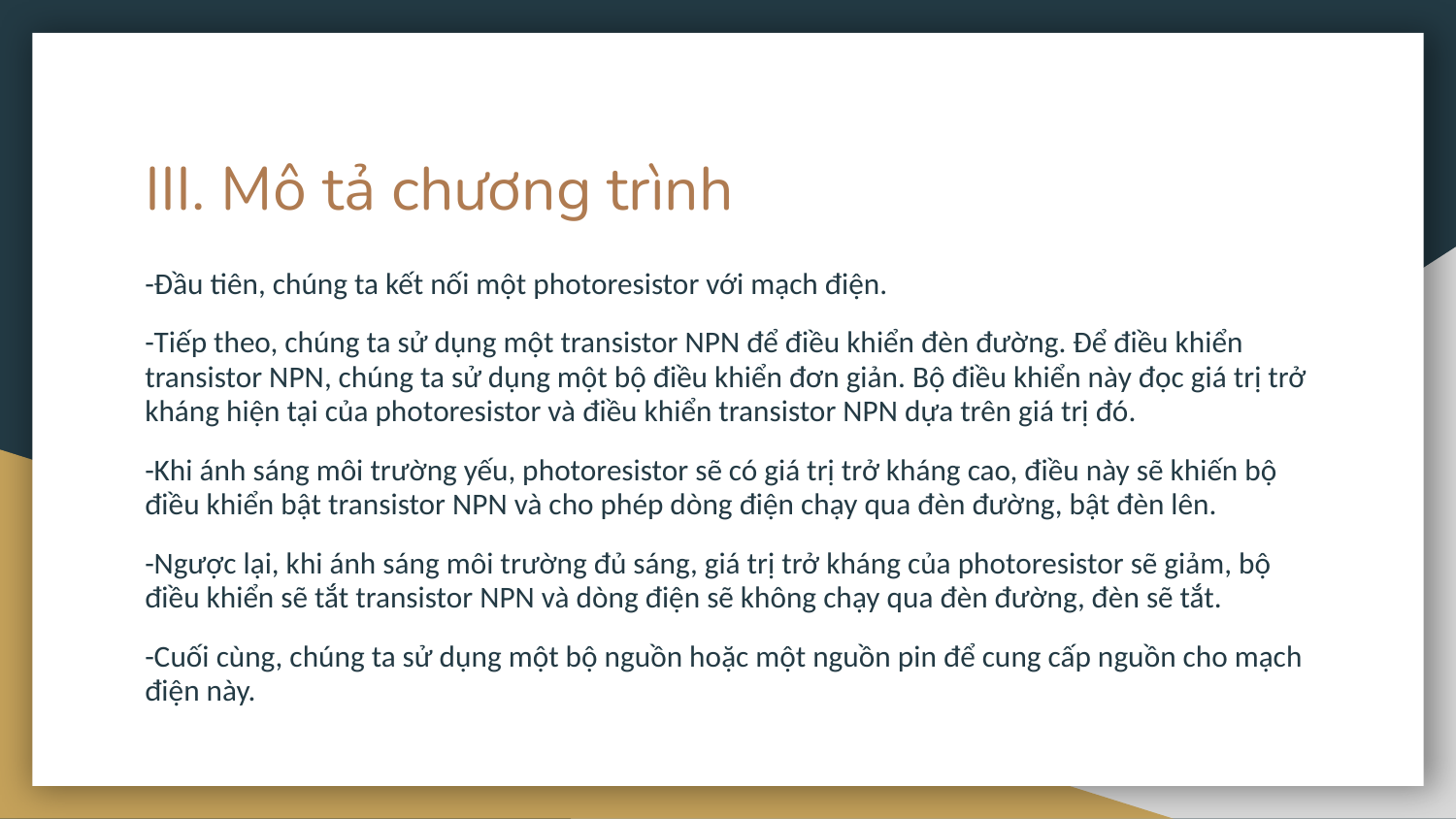

# III. Mô tả chương trình
-Đầu tiên, chúng ta kết nối một photoresistor với mạch điện.
-Tiếp theo, chúng ta sử dụng một transistor NPN để điều khiển đèn đường. Để điều khiển transistor NPN, chúng ta sử dụng một bộ điều khiển đơn giản. Bộ điều khiển này đọc giá trị trở kháng hiện tại của photoresistor và điều khiển transistor NPN dựa trên giá trị đó.
-Khi ánh sáng môi trường yếu, photoresistor sẽ có giá trị trở kháng cao, điều này sẽ khiến bộ điều khiển bật transistor NPN và cho phép dòng điện chạy qua đèn đường, bật đèn lên.
-Ngược lại, khi ánh sáng môi trường đủ sáng, giá trị trở kháng của photoresistor sẽ giảm, bộ điều khiển sẽ tắt transistor NPN và dòng điện sẽ không chạy qua đèn đường, đèn sẽ tắt.
-Cuối cùng, chúng ta sử dụng một bộ nguồn hoặc một nguồn pin để cung cấp nguồn cho mạch điện này.